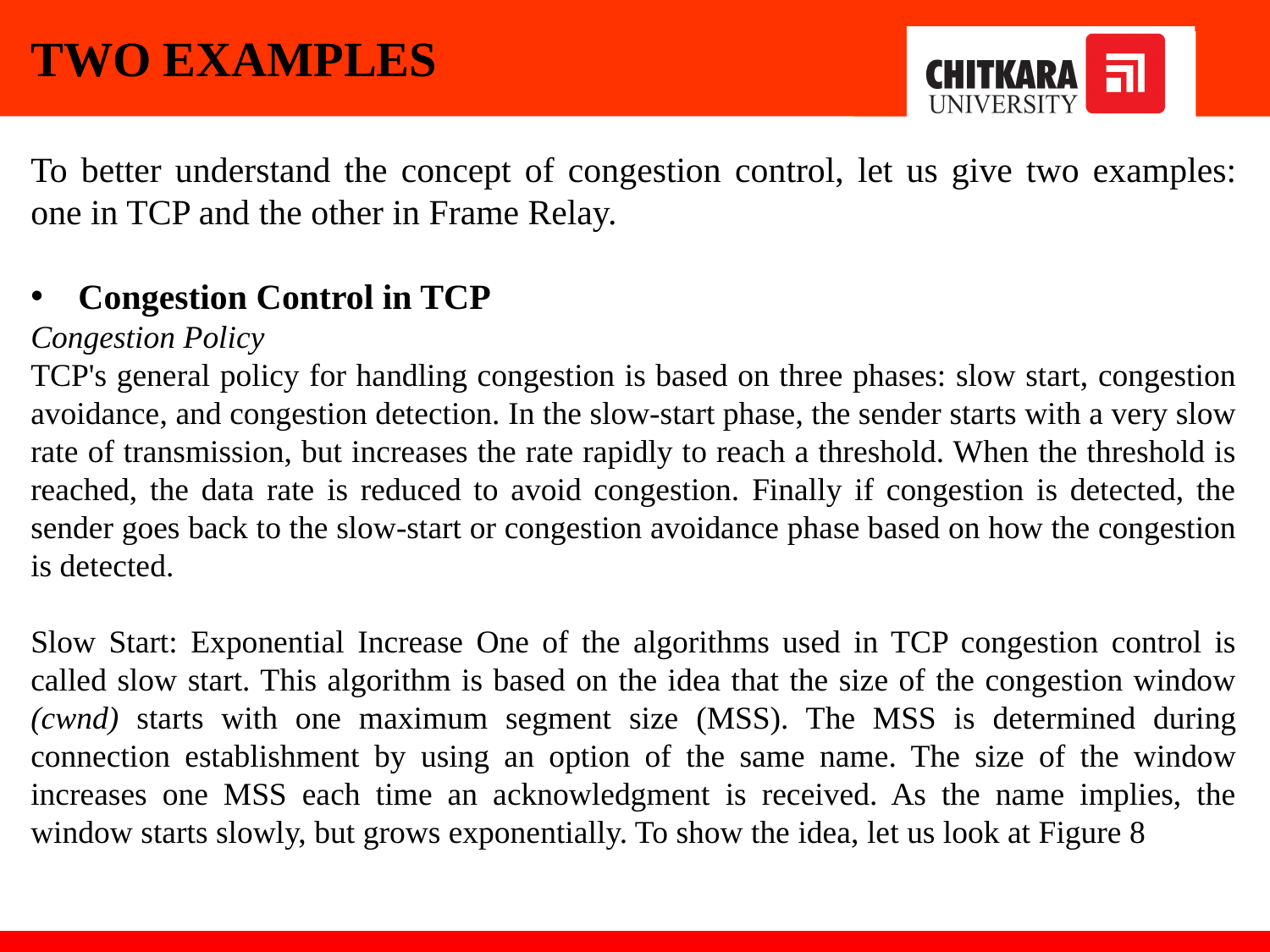

TWO EXAMPLES
To better understand the concept of congestion control, let us give two examples: one in TCP and the other in Frame Relay.

Congestion Control in TCP
Congestion Policy
TCP's general policy for handling congestion is based on three phases: slow start, congestion avoidance, and congestion detection. In the slow-start phase, the sender starts with a very slow rate of transmission, but increases the rate rapidly to reach a threshold. When the threshold is reached, the data rate is reduced to avoid congestion. Finally if congestion is detected, the sender goes back to the slow-start or congestion avoidance phase based on how the congestion is detected.

Slow Start: Exponential Increase One of the algorithms used in TCP congestion control is called slow start. This algorithm is based on the idea that the size of the congestion window (cwnd) starts with one maximum segment size (MSS). The MSS is determined during connection establishment by using an option of the same name. The size of the window increases one MSS each time an acknowledgment is received. As the name implies, the window starts slowly, but grows exponentially. To show the idea, let us look at Figure 8